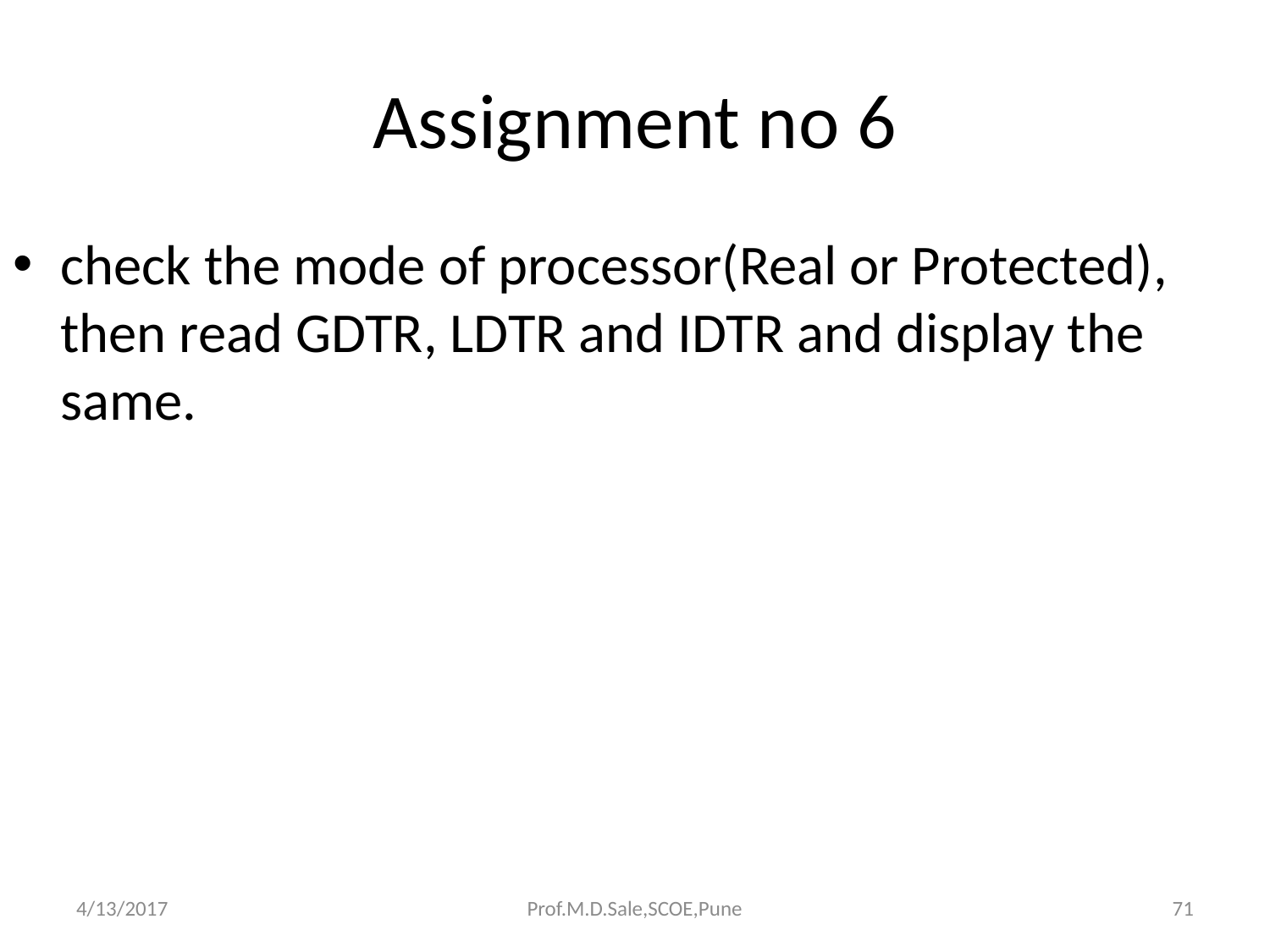

# Assignment no 6
check the mode of processor(Real or Protected), then read GDTR, LDTR and IDTR and display the same.
4/13/2017
Prof.M.D.Sale,SCOE,Pune
71